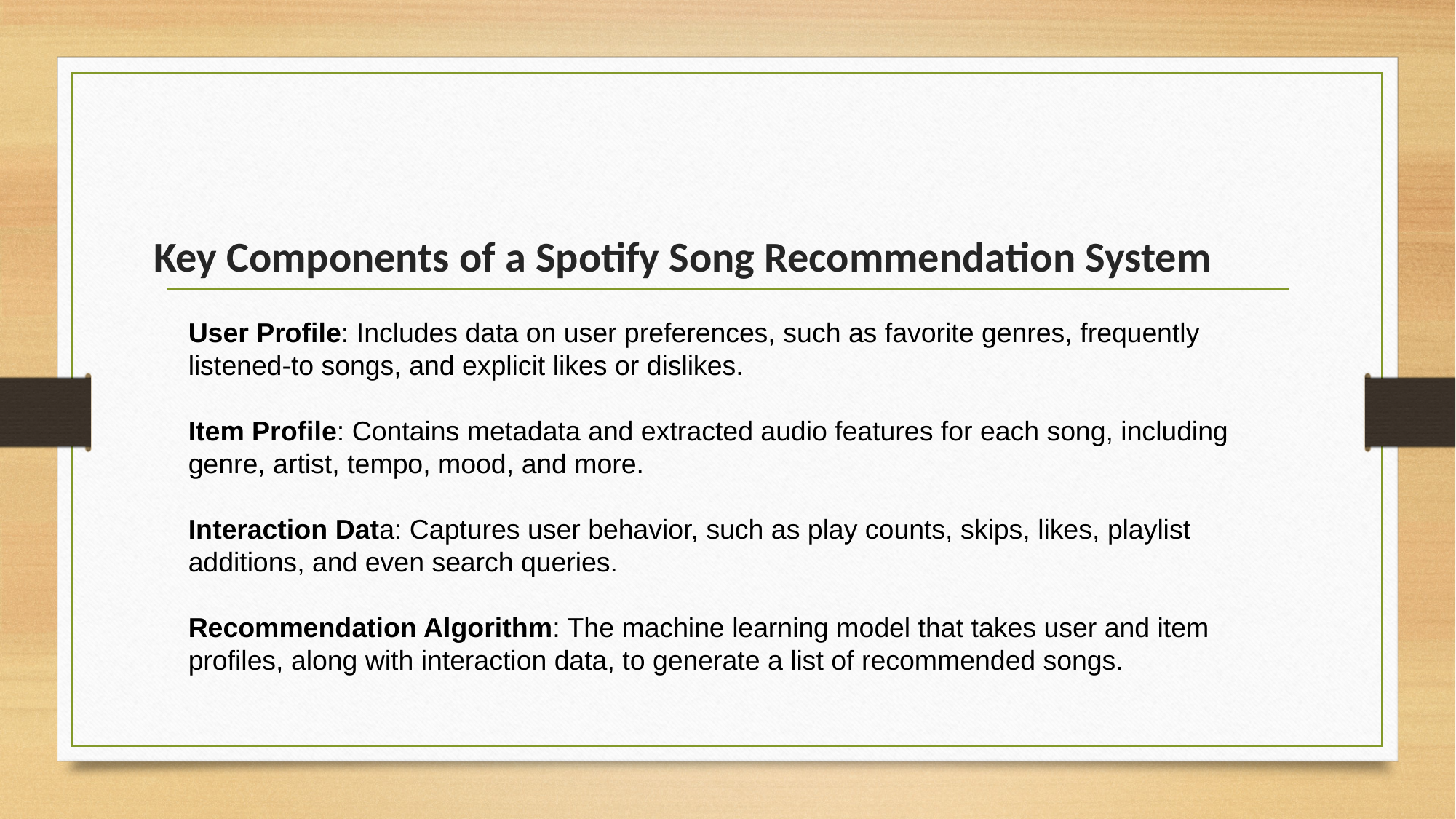

# Key Components of a Spotify Song Recommendation System
User Profile: Includes data on user preferences, such as favorite genres, frequently listened-to songs, and explicit likes or dislikes.

Item Profile: Contains metadata and extracted audio features for each song, including genre, artist, tempo, mood, and more.

Interaction Data: Captures user behavior, such as play counts, skips, likes, playlist additions, and even search queries.

Recommendation Algorithm: The machine learning model that takes user and item profiles, along with interaction data, to generate a list of recommended songs.